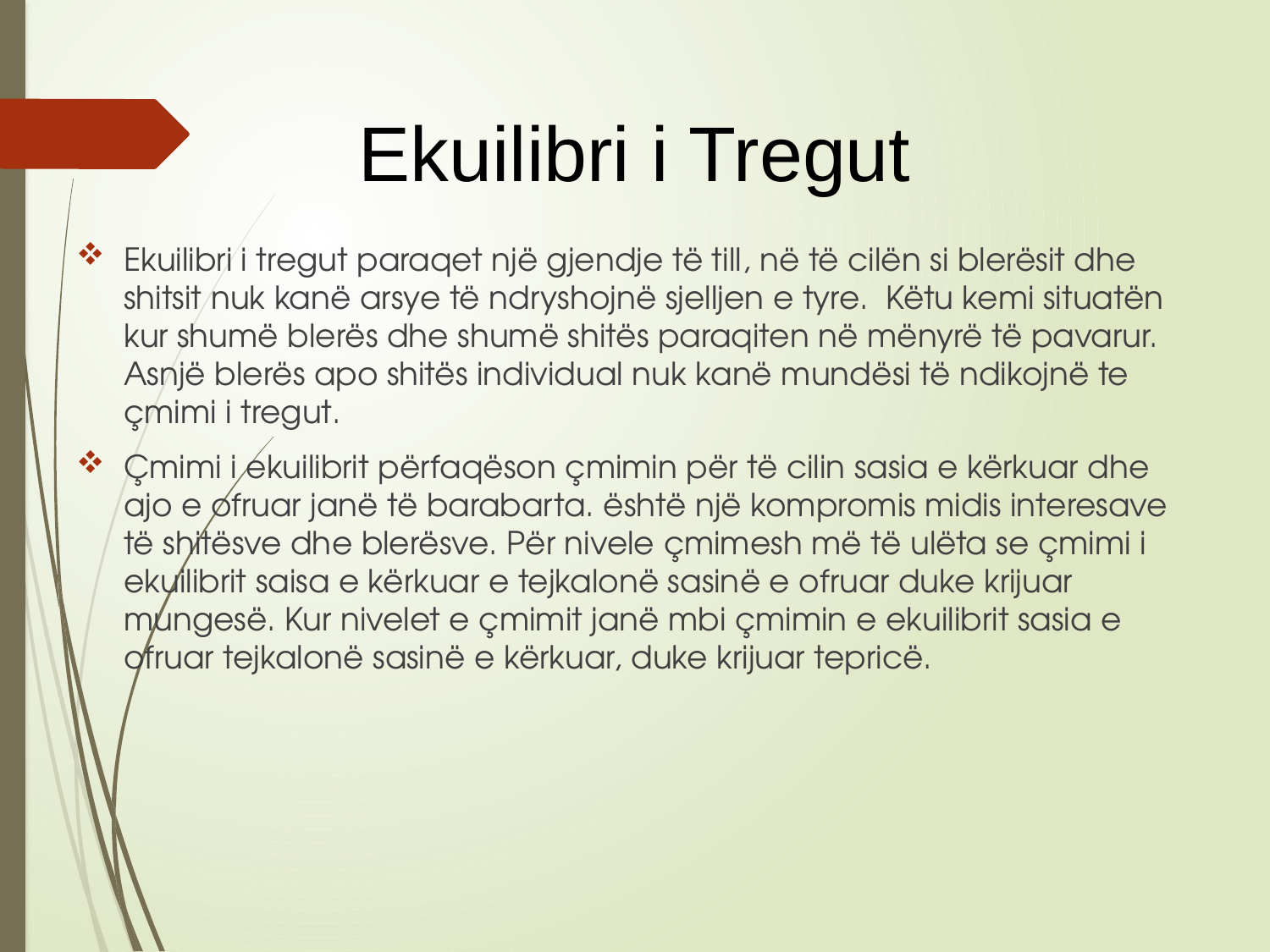

# Ekuilibri i Tregut
Ekuilibri i tregut paraqet një gjendje të till, në të cilën si blerësit dhe shitsit nuk kanë arsye të ndryshojnë sjelljen e tyre.  Këtu kemi situatën kur shumë blerës dhe shumë shitës paraqiten në mënyrë të pavarur.  Asnjë blerës apo shitës individual nuk kanë mundësi të ndikojnë te çmimi i tregut.
Çmimi i ekuilibrit përfaqëson çmimin për të cilin sasia e kërkuar dhe ajo e ofruar janë të barabarta. është një kompromis midis interesave të shitësve dhe blerësve. Për nivele çmimesh më të ulëta se çmimi i ekuilibrit saisa e kërkuar e tejkalonë sasinë e ofruar duke krijuar mungesë. Kur nivelet e çmimit janë mbi çmimin e ekuilibrit sasia e ofruar tejkalonë sasinë e kërkuar, duke krijuar tepricë.